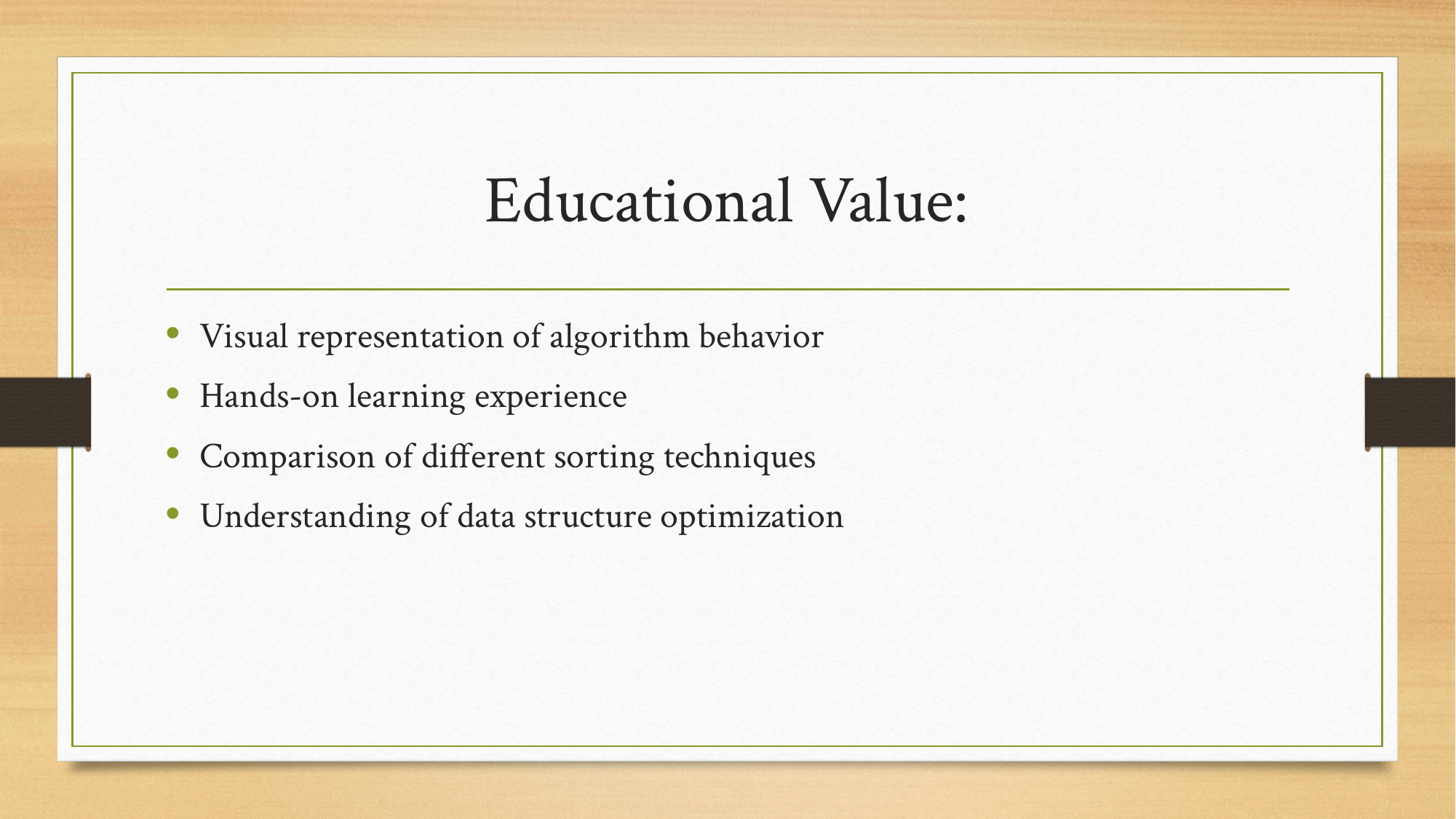

# Educational Value:
Visual representation of algorithm behavior
Hands-on learning experience
Comparison of different sorting techniques
Understanding of data structure optimization